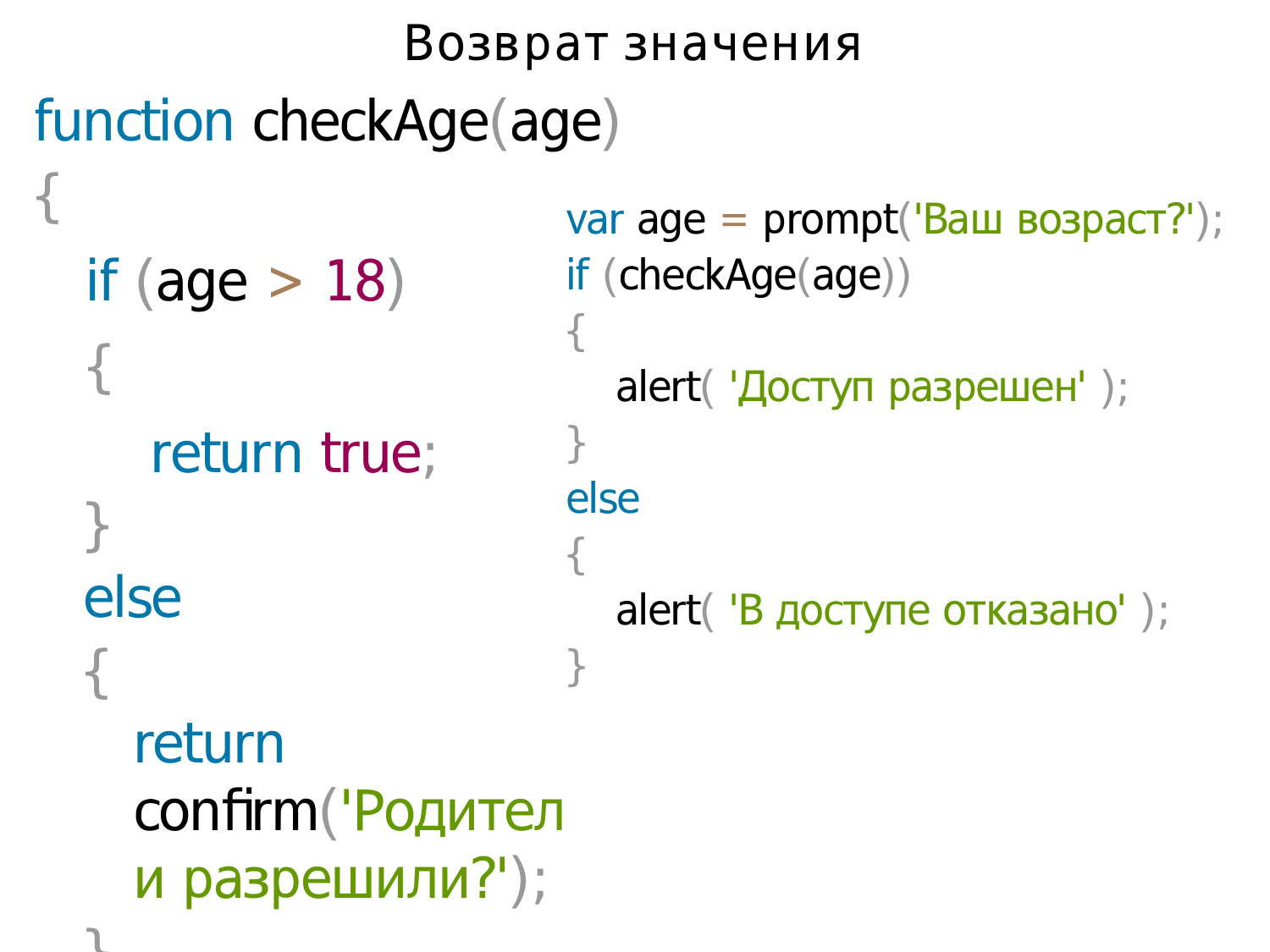

Возврат значения
function checkAge(age)
{
if (age > 18)
{
 return true;
}
else
{
return confirm('Родители разрешили?');
}
}
var age = prompt('Ваш возраст?');
if (checkAge(age))
{
alert( 'Доступ разрешен' );
}
else
{
alert( 'В доступе отказано' );
}